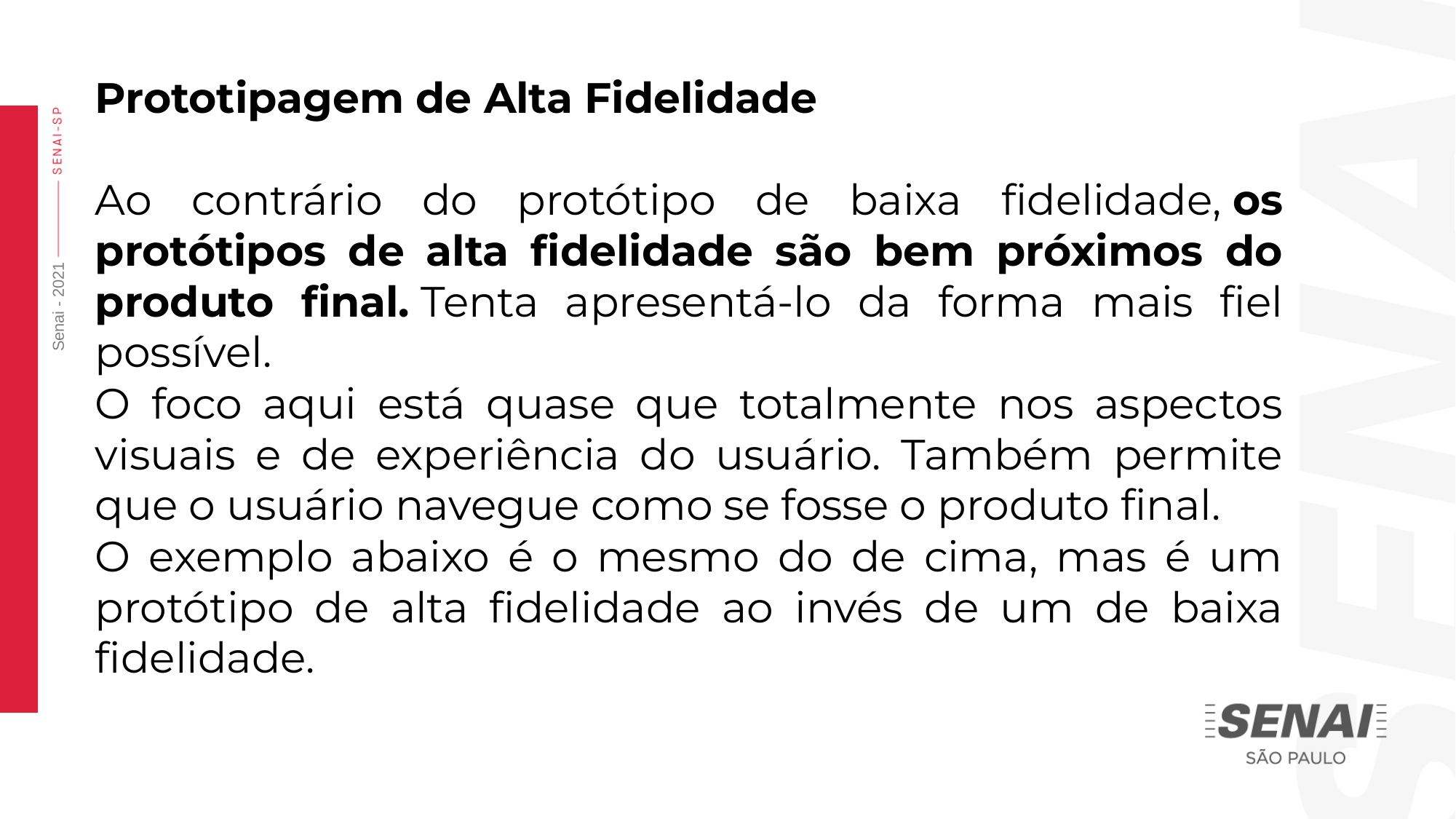

Prototipagem de Alta Fidelidade

Ao contrário do protótipo de baixa fidelidade, os protótipos de alta fidelidade são bem próximos do produto final. Tenta apresentá-lo da forma mais fiel possível.
O foco aqui está quase que totalmente nos aspectos visuais e de experiência do usuário. Também permite que o usuário navegue como se fosse o produto final.
O exemplo abaixo é o mesmo do de cima, mas é um protótipo de alta fidelidade ao invés de um de baixa fidelidade.
Senai - 2021